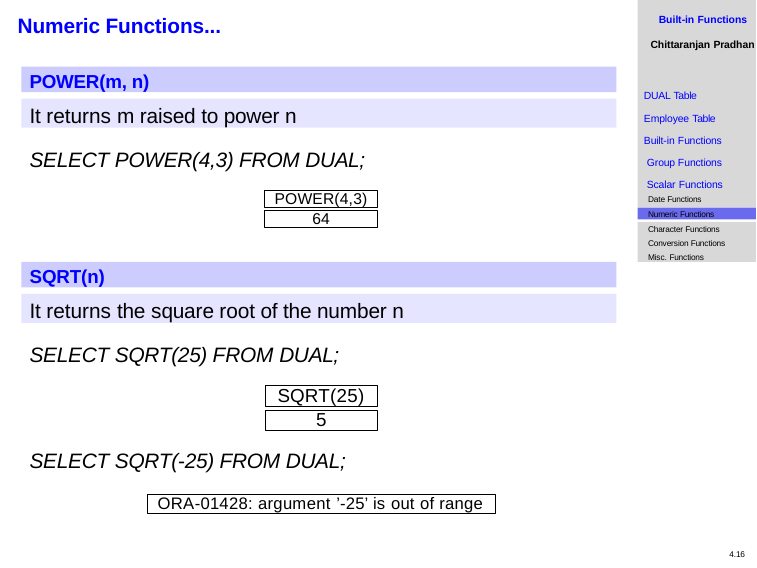

Built-in Functions

Chittaranjan Pradhan
# Numeric Functions...
POWER(m, n)
DUAL Table
Employee Table  Built-in Functions  Group Functions  Scalar Functions
Date Functions
It returns m raised to power n
SELECT POWER(4,3) FROM DUAL;
POWER(4,3)
Numeric Functions
64
Character Functions
Conversion Functions  Misc. Functions
SQRT(n)
It returns the square root of the number n
SELECT SQRT(25) FROM DUAL;
SQRT(25)
5
SELECT SQRT(-25) FROM DUAL;
ORA-01428: argument ’-25’ is out of range
4.16